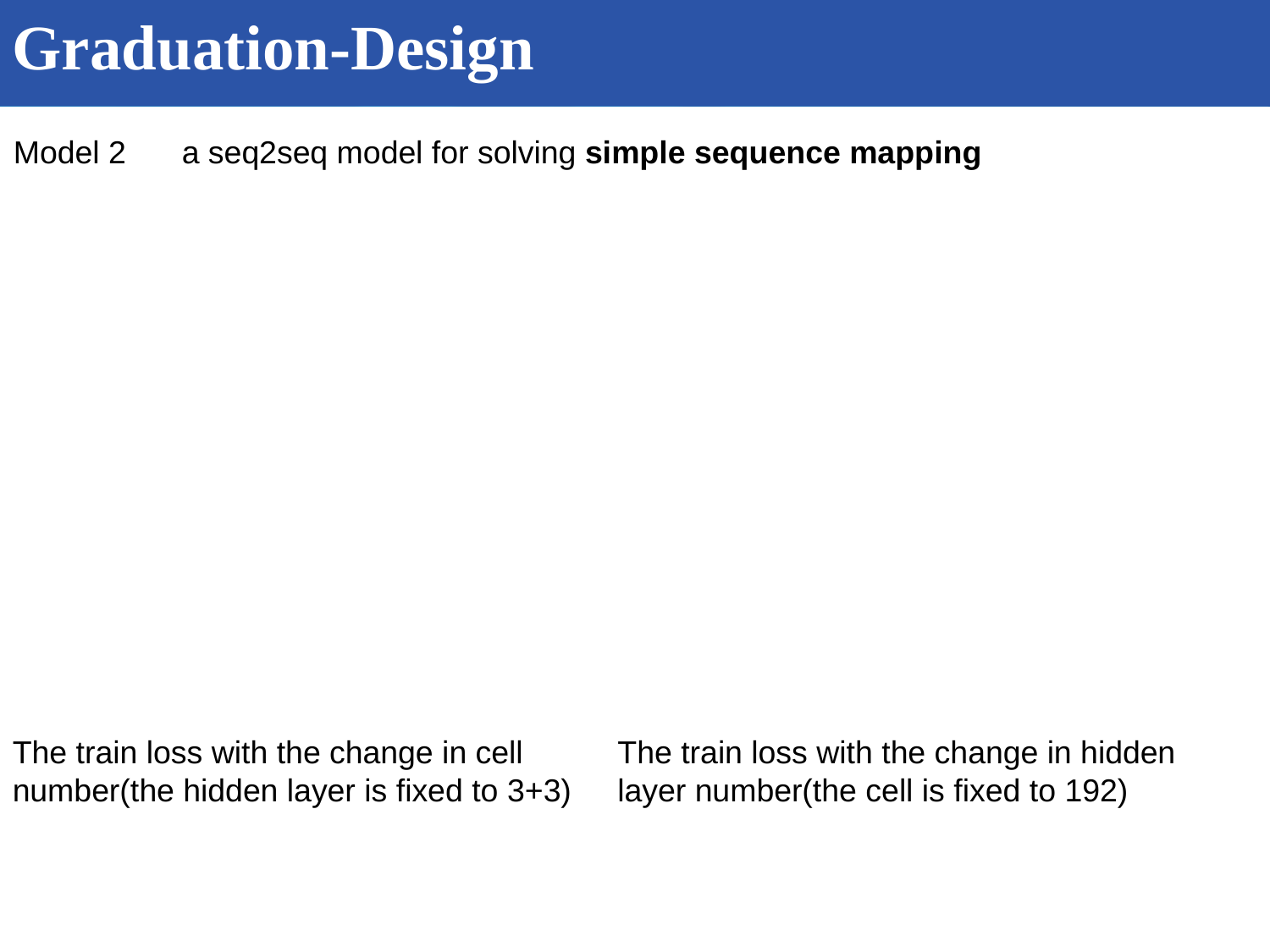

Graduation-Design
a seq2seq model for solving simple sequence mapping
Model 2
The train loss with the change in cell number(the hidden layer is fixed to 3+3)
The train loss with the change in hidden layer number(the cell is fixed to 192)